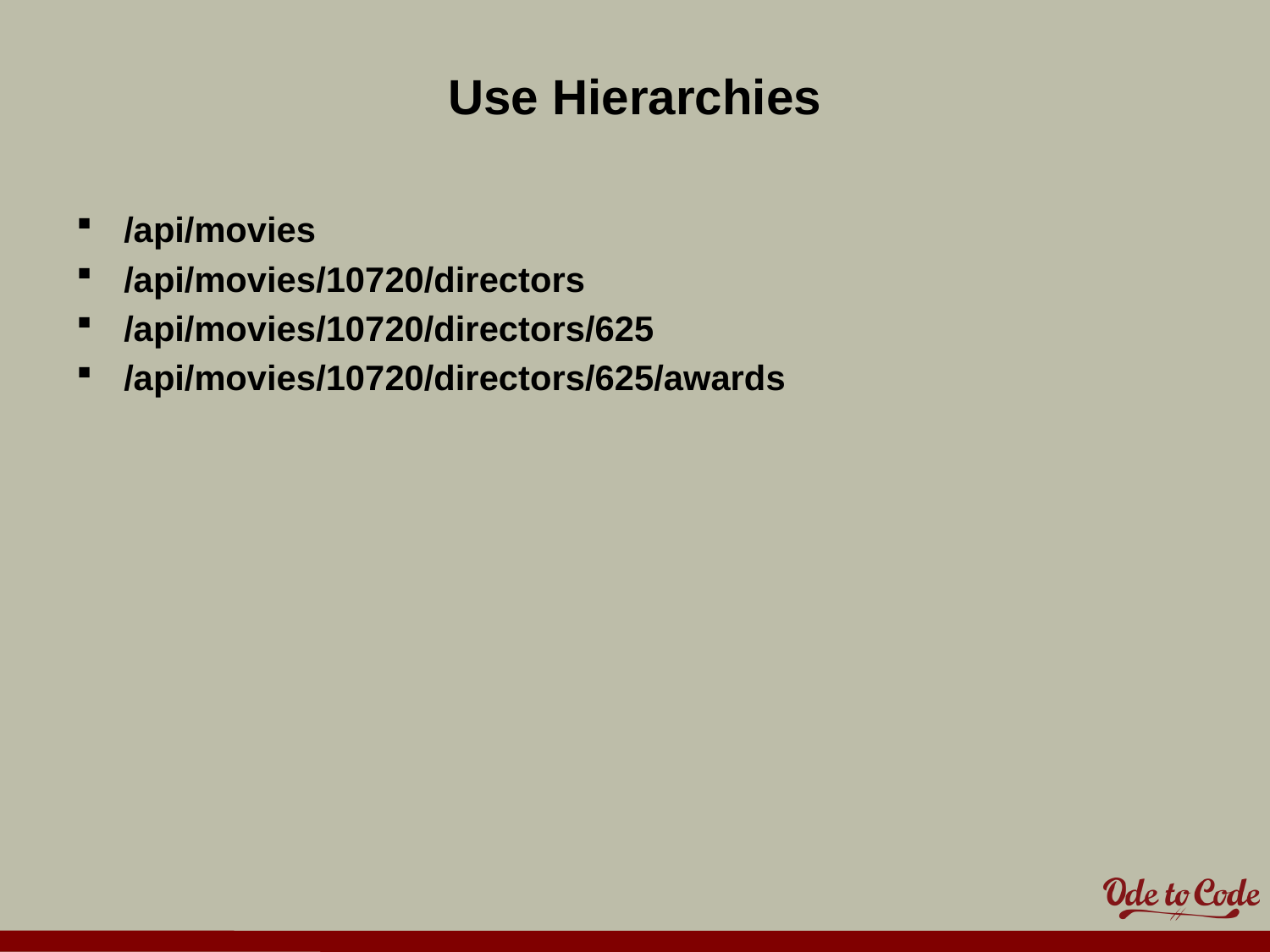

# Use Hierarchies
/api/movies
/api/movies/10720/directors
/api/movies/10720/directors/625
/api/movies/10720/directors/625/awards